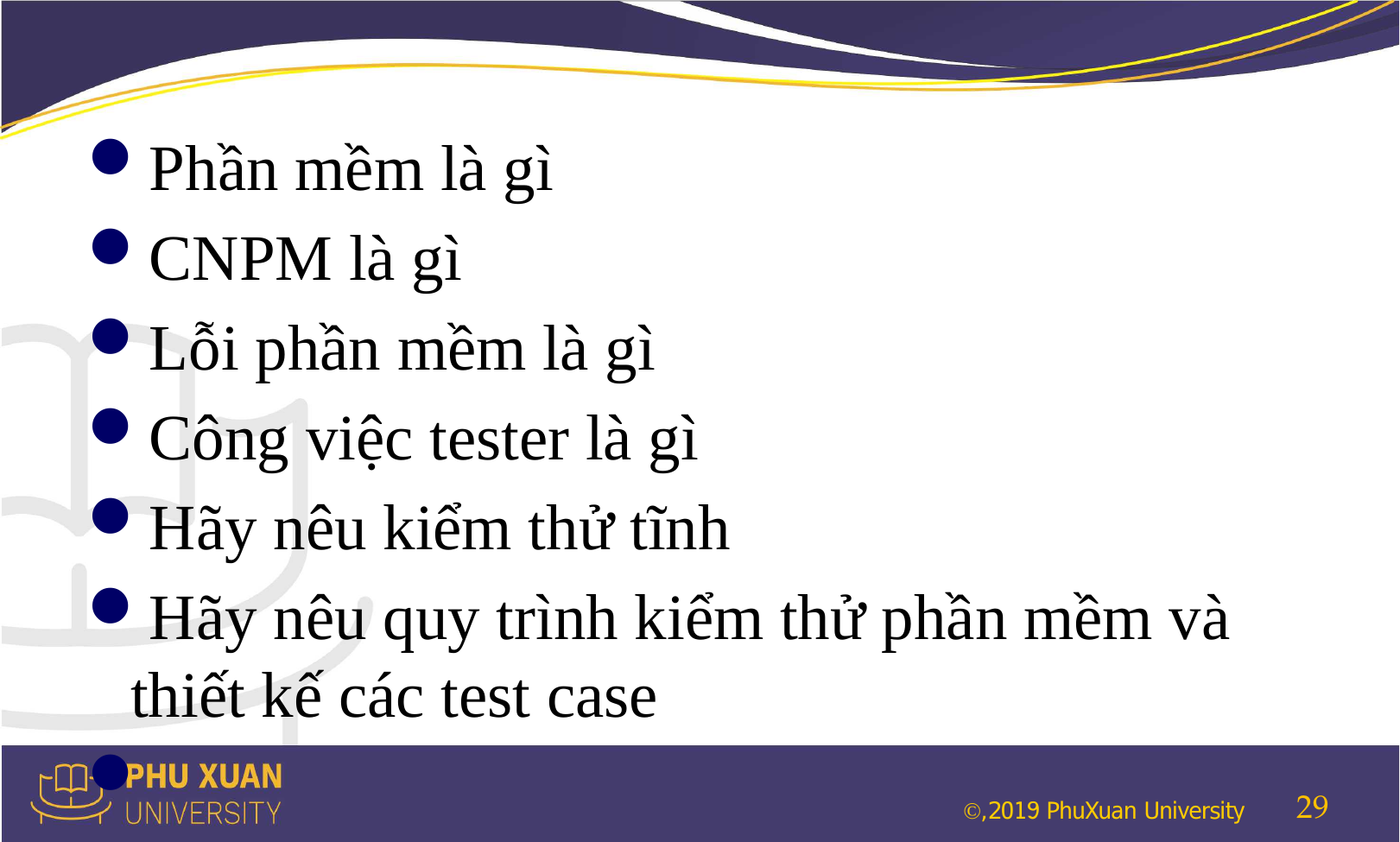

#
Phần mềm là gì
CNPM là gì
Lỗi phần mềm là gì
Công việc tester là gì
Hãy nêu kiểm thử tĩnh
Hãy nêu quy trình kiểm thử phần mềm và thiết kế các test case

29